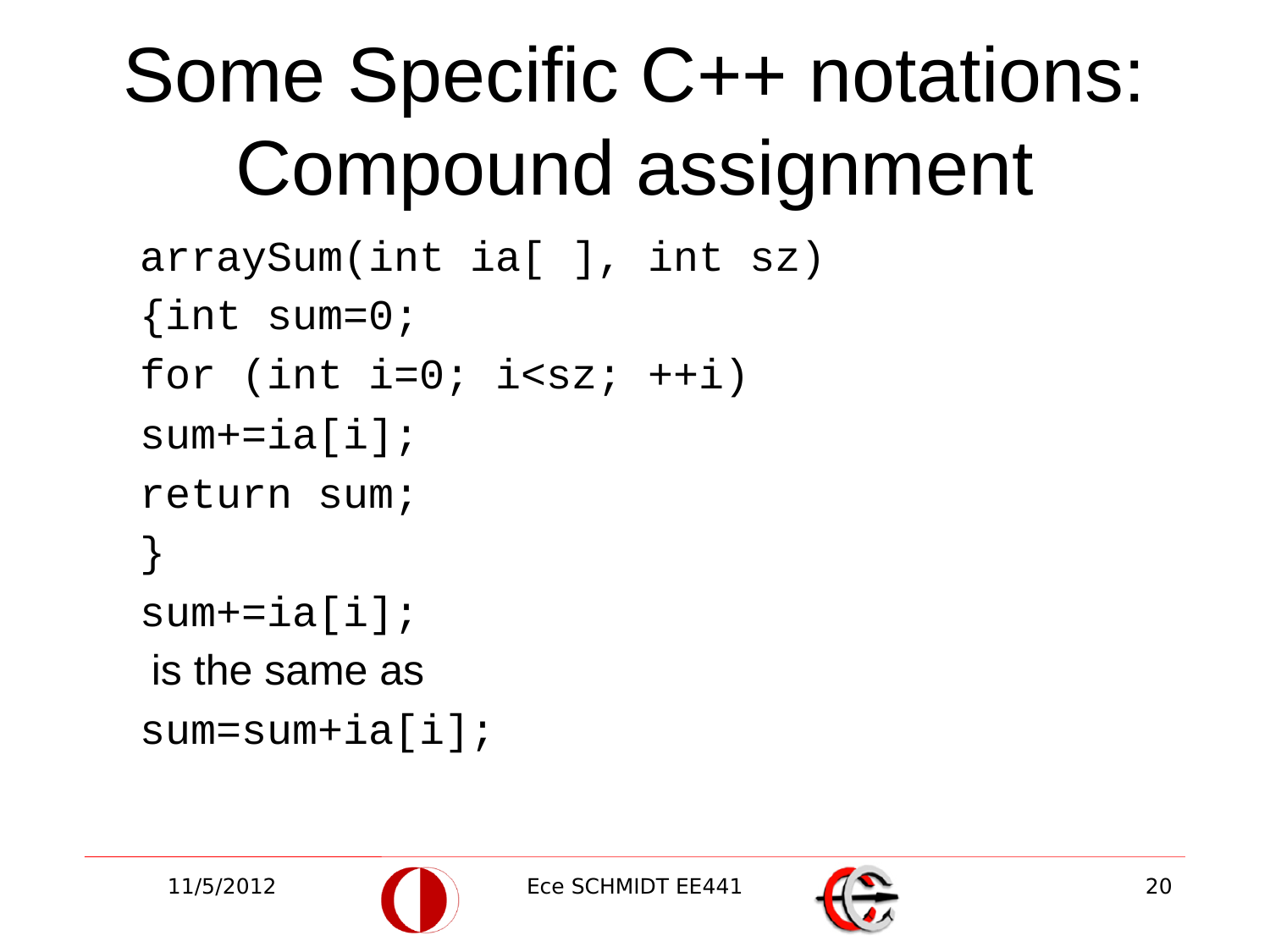

# Some Specific C++ notations: Compound assignment
arraySum(int ia[ ], int sz)
{int sum=0;
for (int i=0; i<sz; ++i)
sum+=ia[i];
return sum;
}
sum+=ia[i];
 is the same as
sum=sum+ia[i];

11/5/2012
Ece SCHMIDT EE441
20